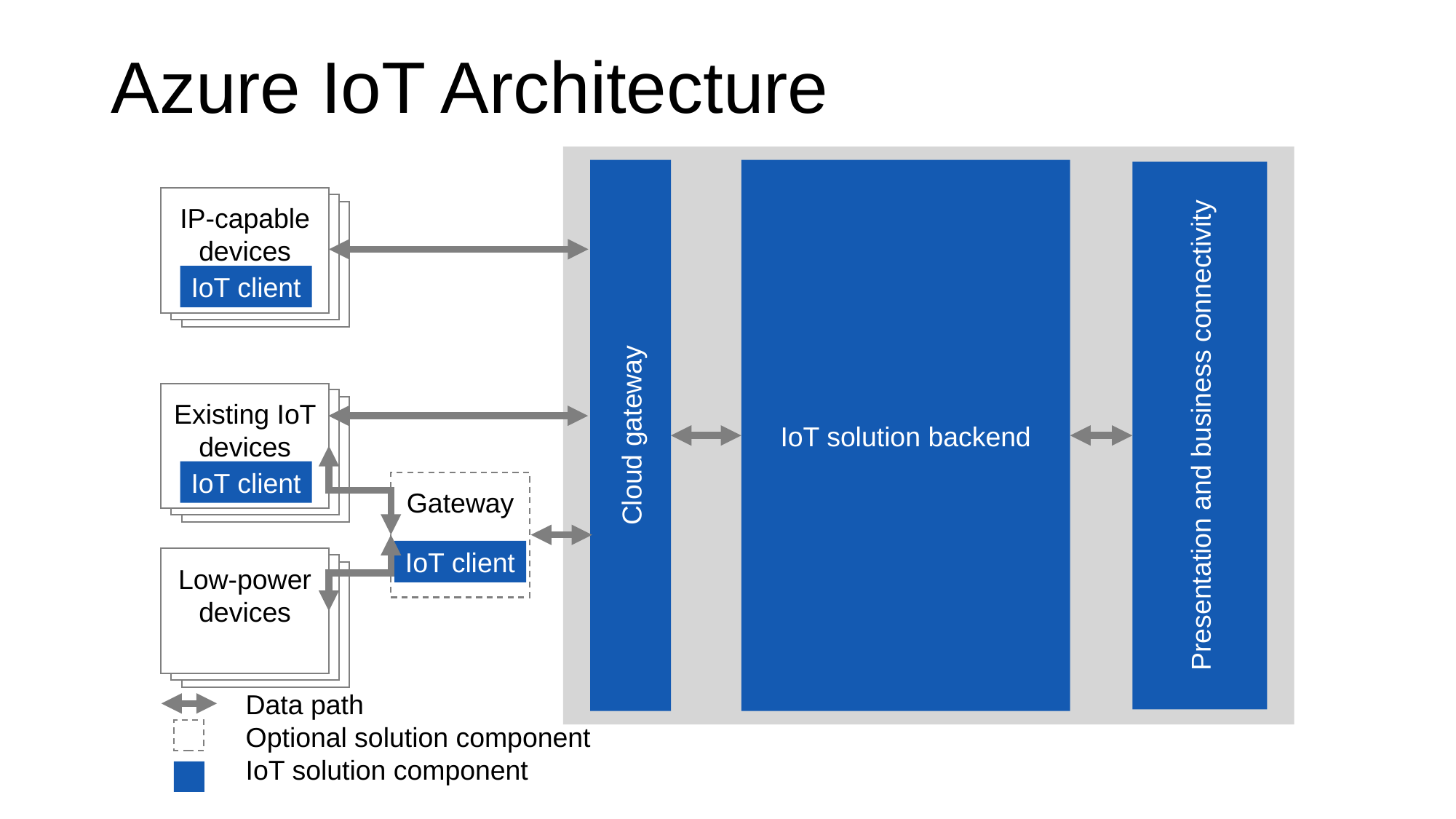

# Azure IoT Architecture

Cloud gateway
IoT solution backend
Presentation and business connectivity
IP-capable devices

IoT client
Existing IoT devices

IoT client
Low-power devices

Gateway

IoT client
Data path
Optional solution component
IoT solution component